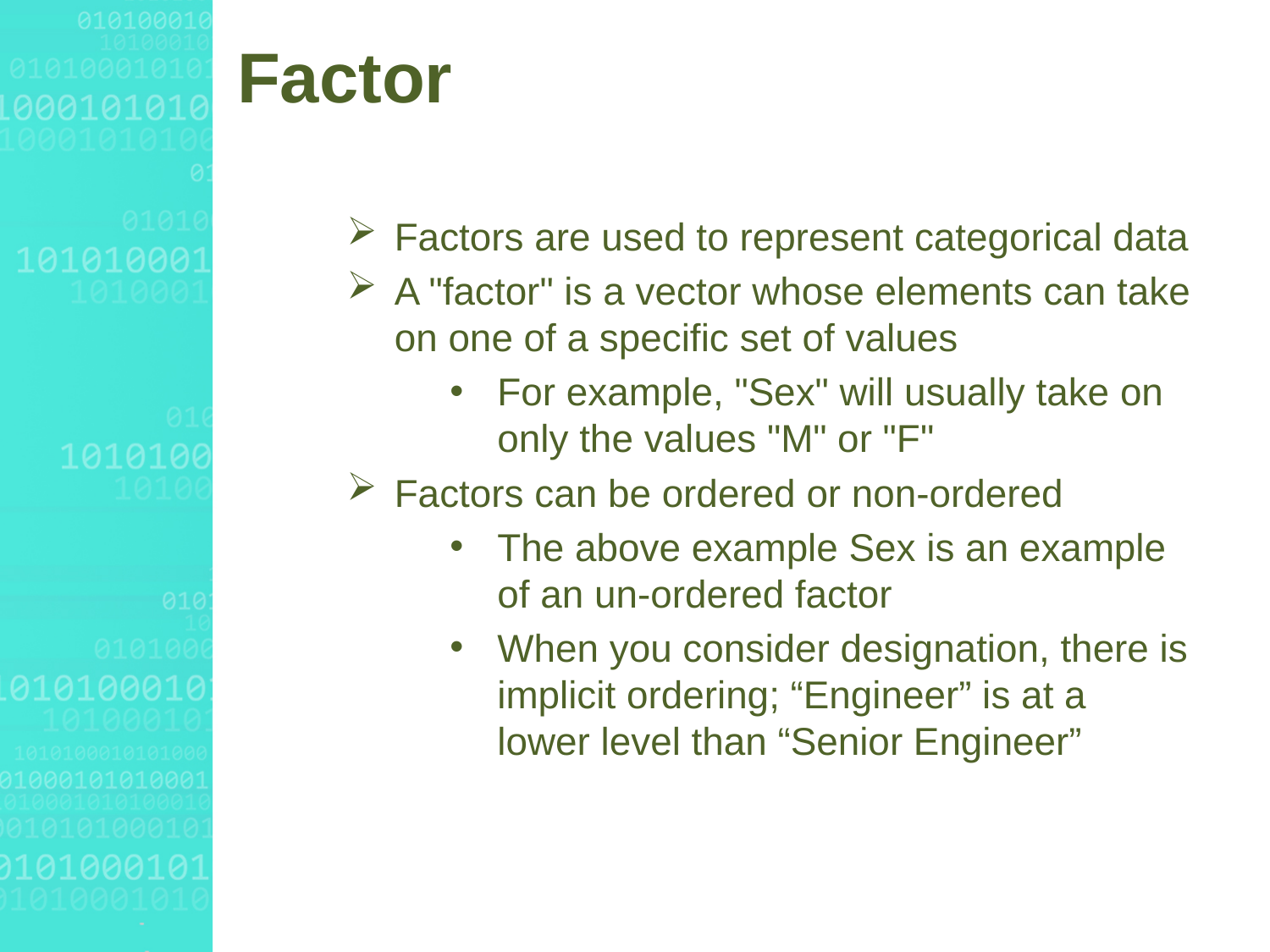

# Factor
Factors are used to represent categorical data
A "factor" is a vector whose elements can take on one of a specific set of values
For example, "Sex" will usually take on only the values "M" or "F"
Factors can be ordered or non-ordered
The above example Sex is an example of an un-ordered factor
When you consider designation, there is implicit ordering; “Engineer” is at a   lower level than “Senior Engineer”